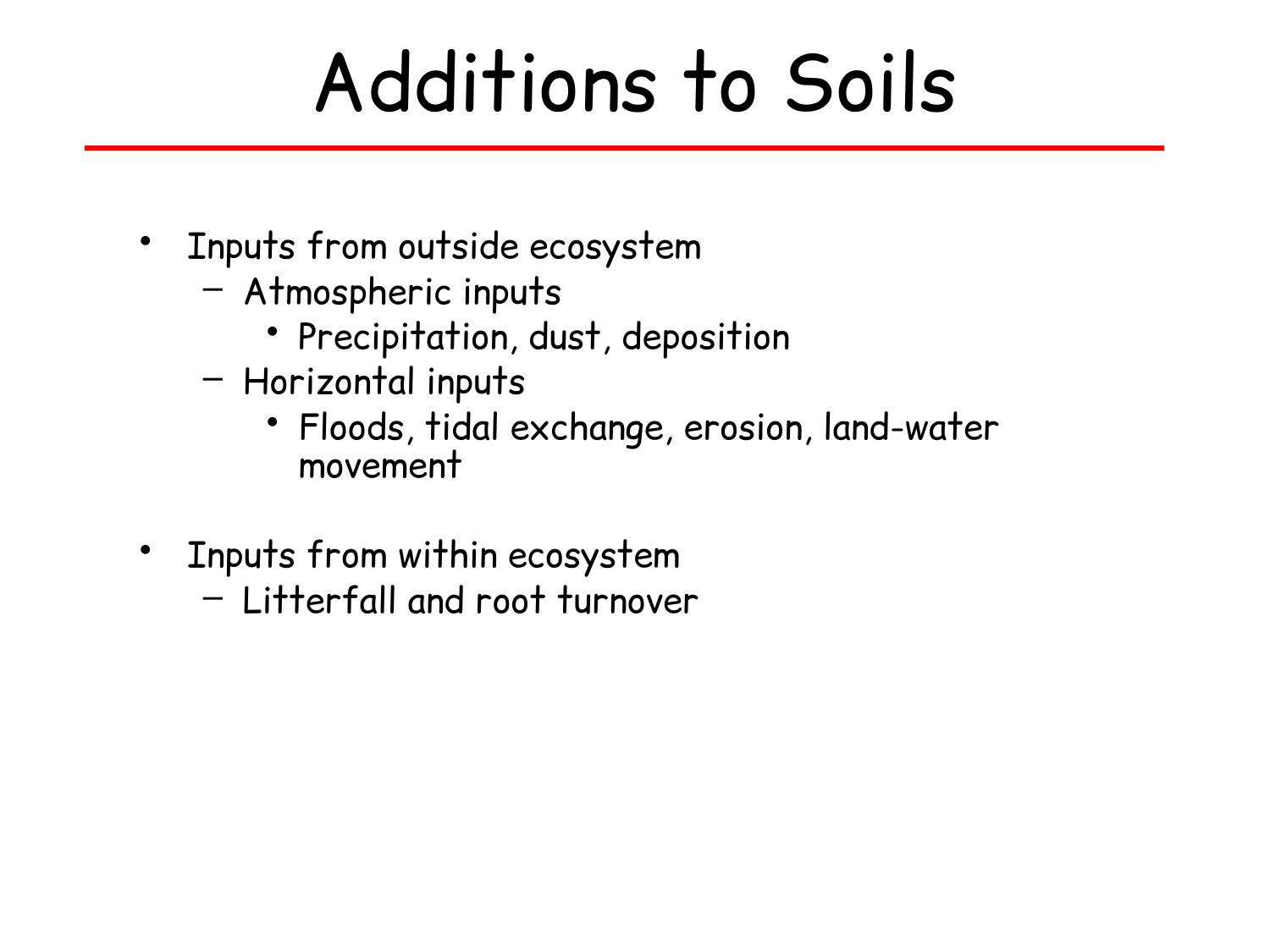

Additions to Soils

Inputs from outside ecosystem
Atmospheric inputs
Precipitation, dust, deposition
Horizontal inputs
Floods, tidal exchange, erosion, land-water movement

Inputs from within ecosystem
Litterfall and root turnover